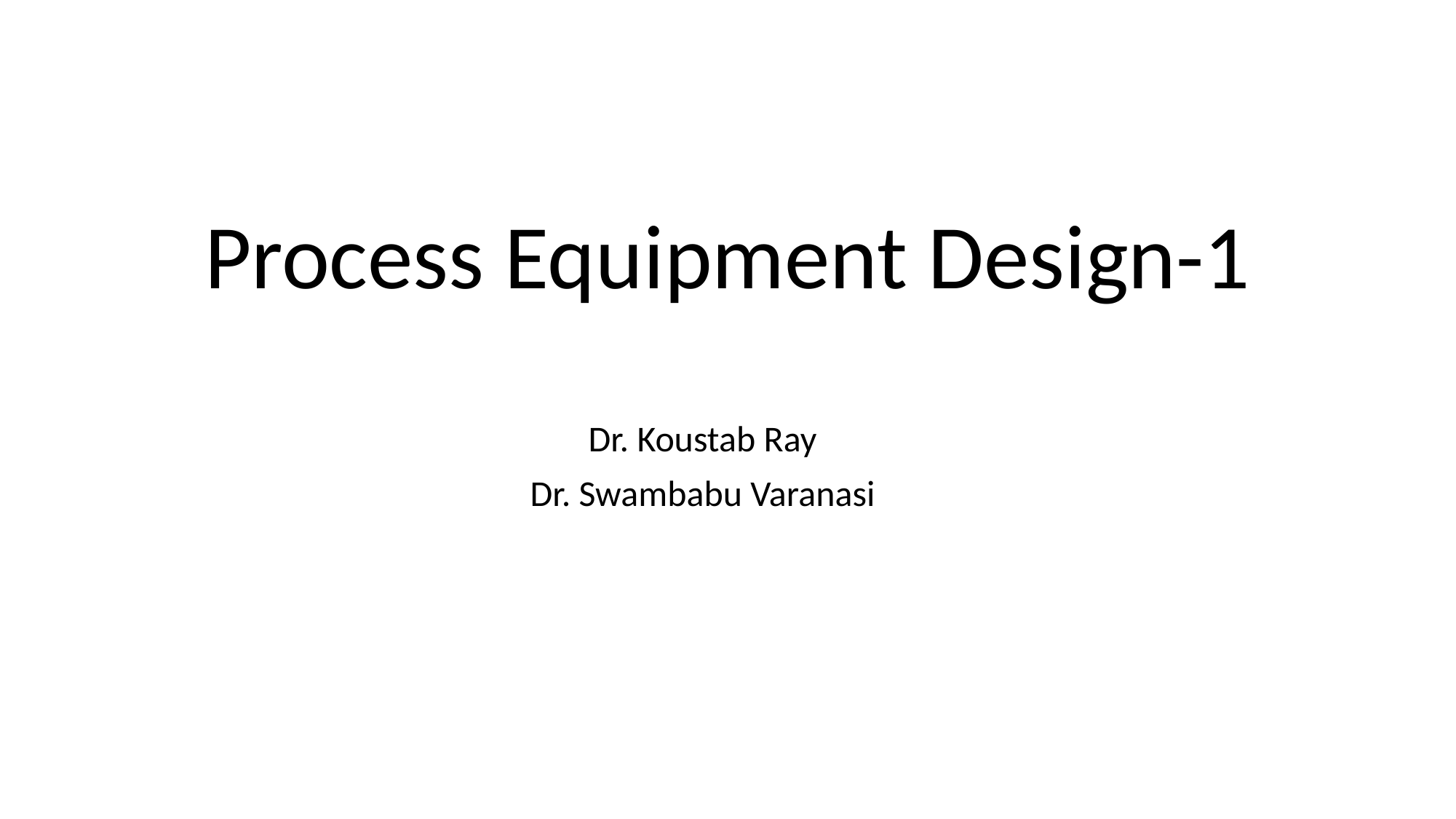

# Process Equipment Design-1
Dr. Koustab Ray
Dr. Swambabu Varanasi